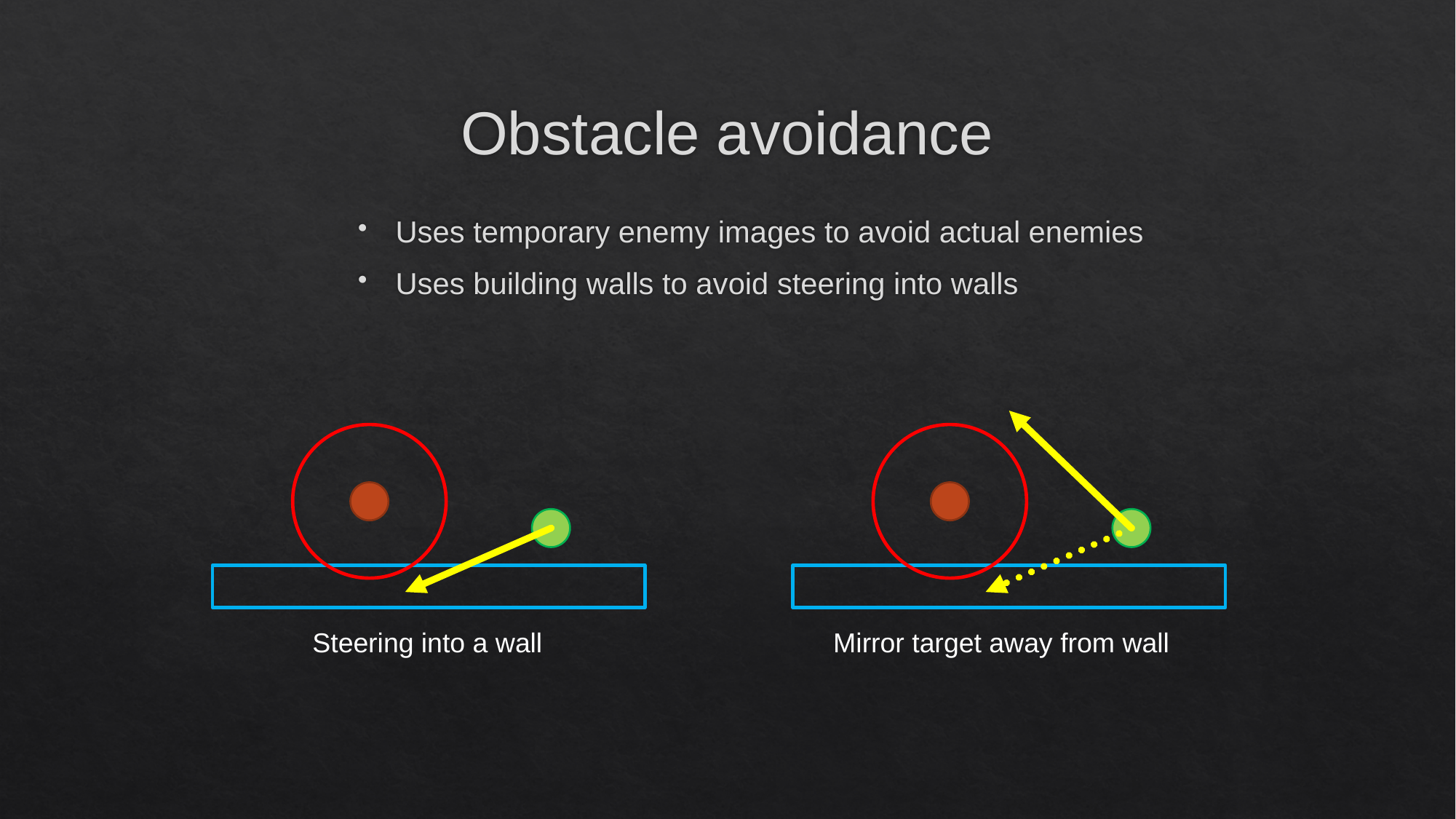

# Obstacle avoidance
Uses temporary enemy images to avoid actual enemies
Uses building walls to avoid steering into walls

Mirror target away from wall
Steering into a wall